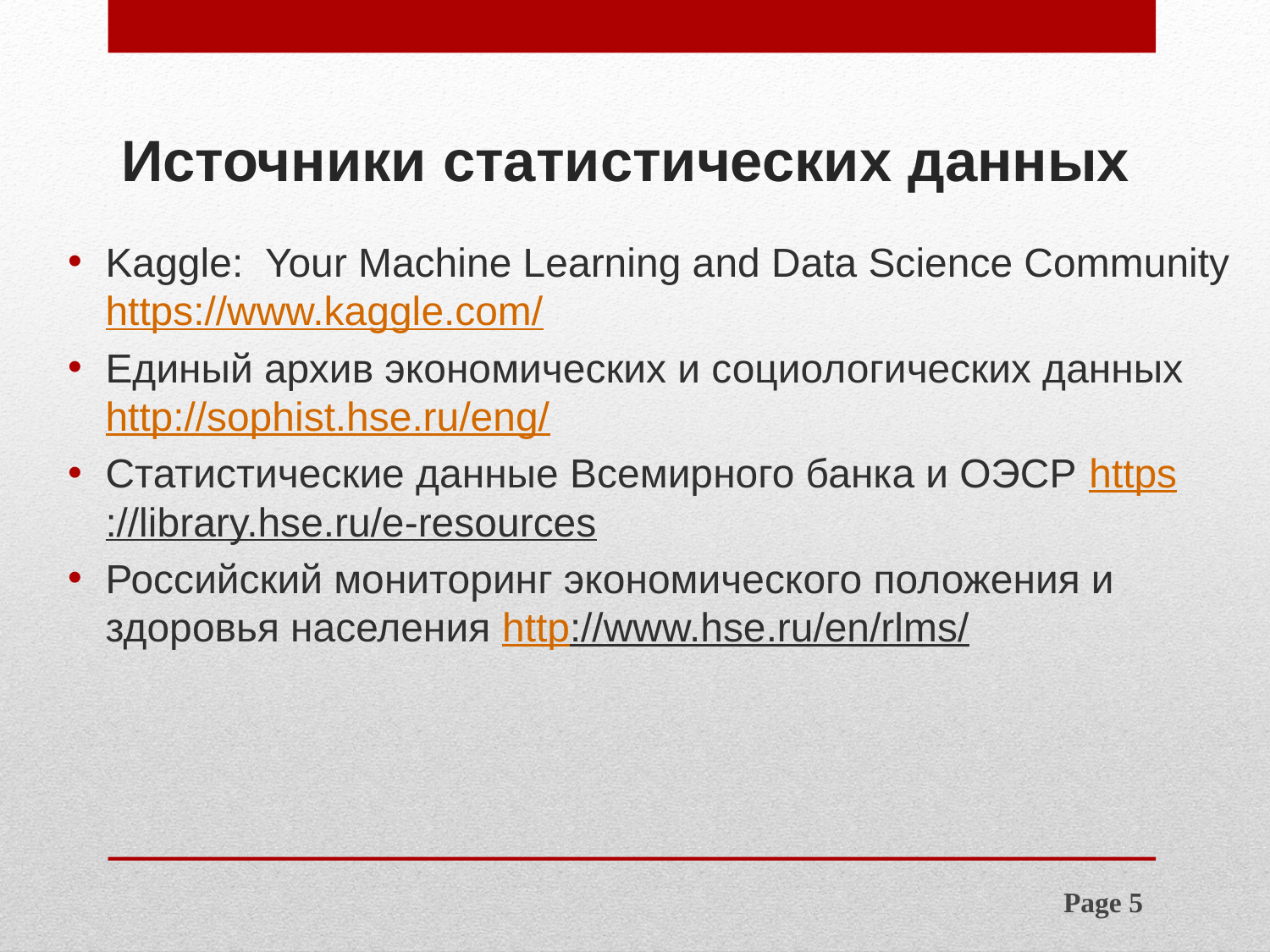

# Источники статистических данных
Kaggle:  Your Machine Learning and Data Science Community​
https://www.kaggle.com/​
​Единый архив экономических и социологических данных http://sophist.hse.ru/eng/​
Статистические данные Всемирного банка и ОЭСР https://library.hse.ru/e-resources​
Российский мониторинг экономического положения и здоровья населения http://www.hse.ru/en/rlms/​
Page 5